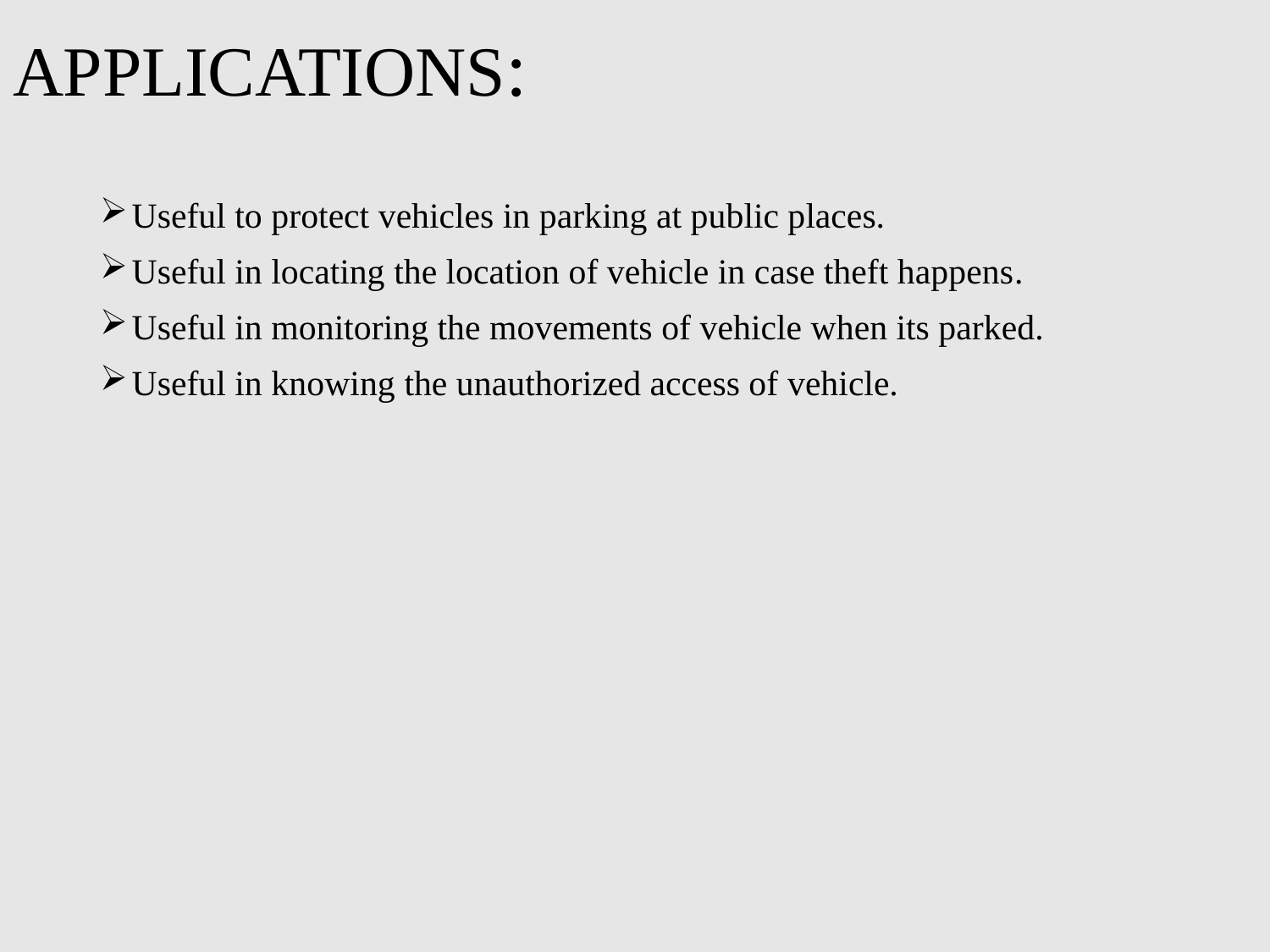

# APPLICATIONS:
Useful to protect vehicles in parking at public places.
Useful in locating the location of vehicle in case theft happens.
Useful in monitoring the movements of vehicle when its parked.
Useful in knowing the unauthorized access of vehicle.